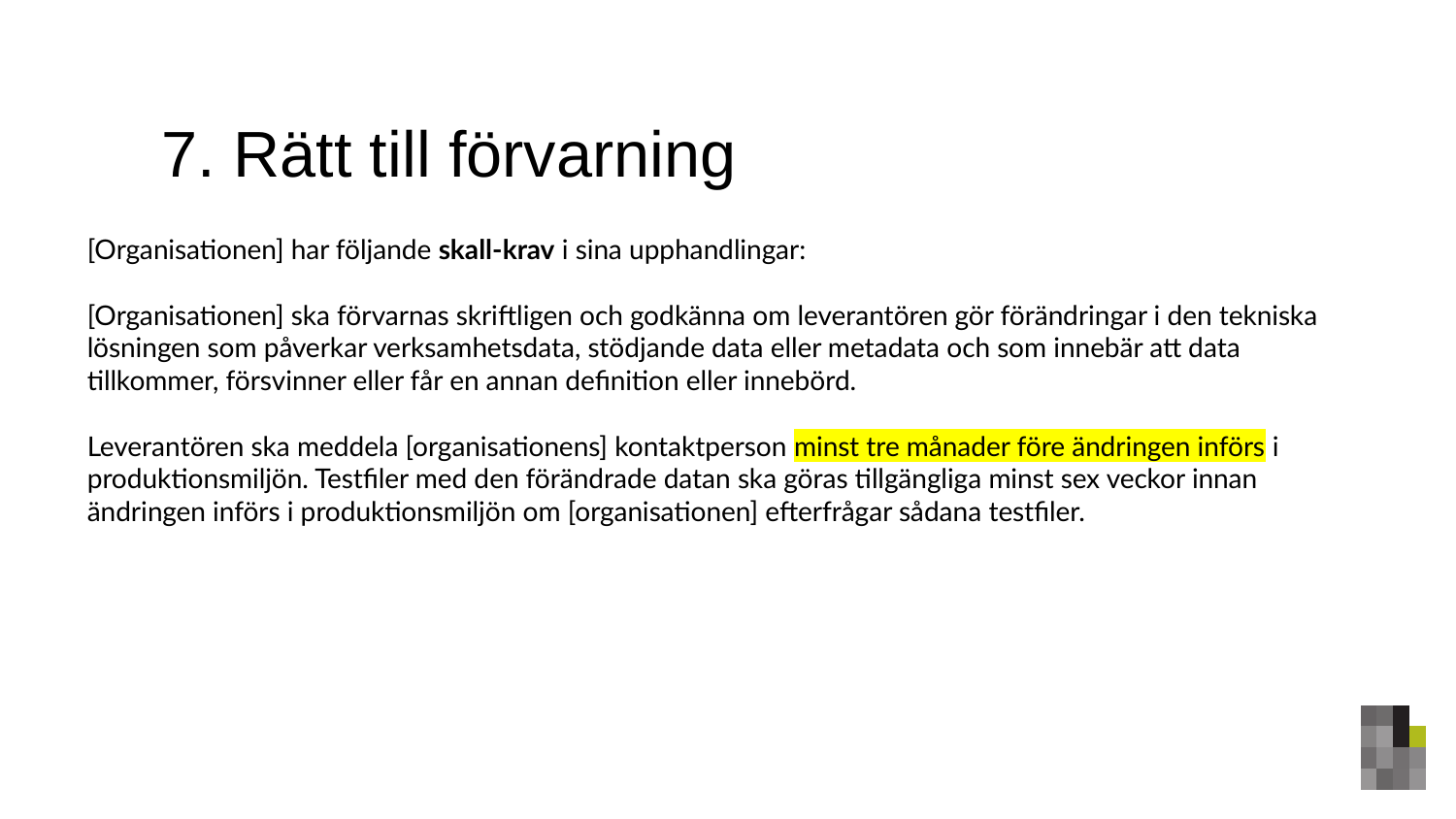

# 7. Rätt till förvarning
[Organisationen] har följande skall-krav i sina upphandlingar:

[Organisationen] ska förvarnas skriftligen och godkänna om leverantören gör förändringar i den tekniska lösningen som påverkar verksamhetsdata, stödjande data eller metadata och som innebär att data tillkommer, försvinner eller får en annan definition eller innebörd.

Leverantören ska meddela [organisationens] kontaktperson minst tre månader före ändringen införs i produktionsmiljön. Testfiler med den förändrade datan ska göras tillgängliga minst sex veckor innan ändringen införs i produktionsmiljön om [organisationen] efterfrågar sådana testfiler.